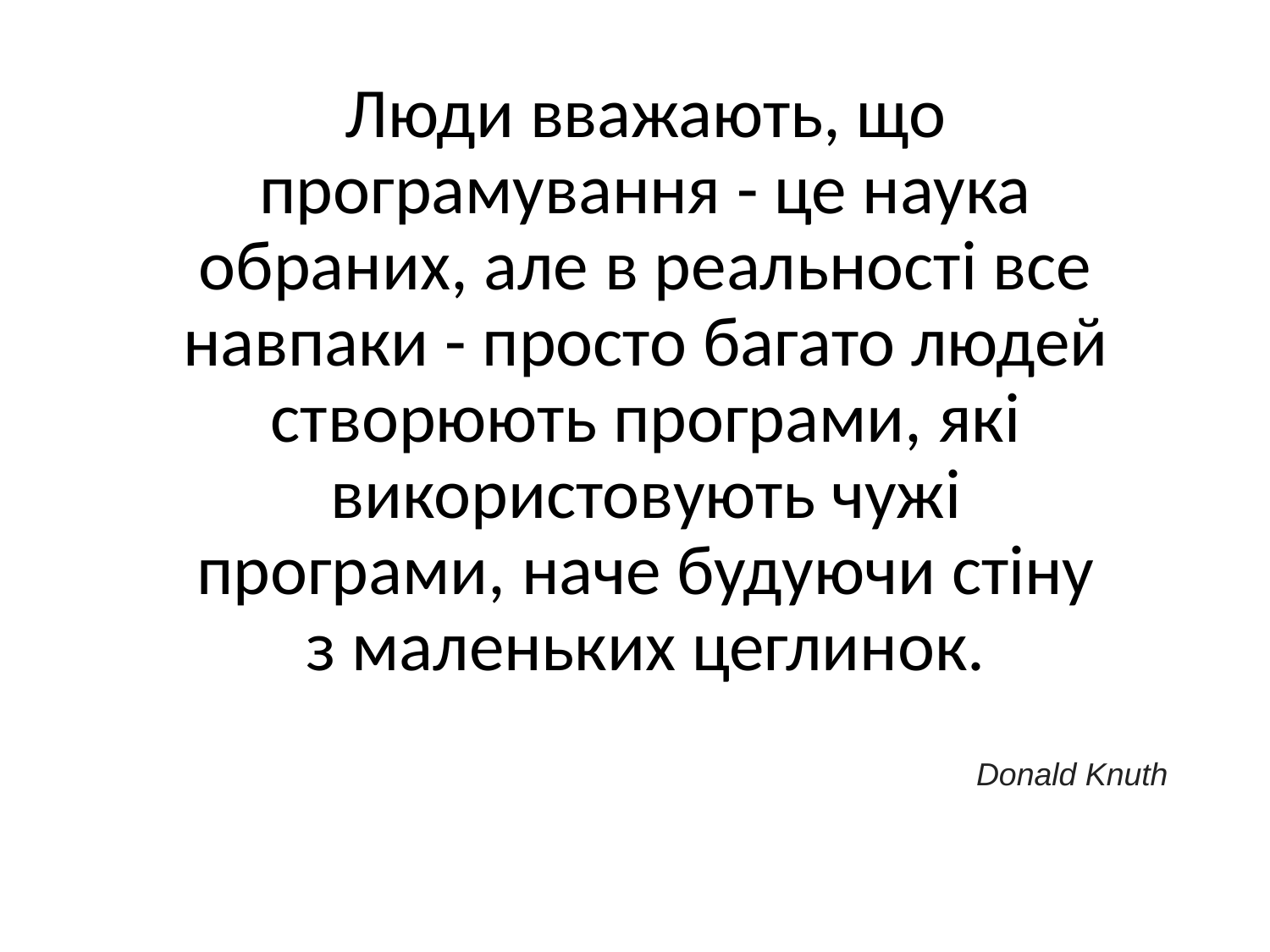

# Люди вважають, що програмування - це наука обраних, але в реальності все навпаки - просто багато людей створюють програми, які використовують чужі програми, наче будуючи стіну з маленьких цеглинок.
Donald Knuth